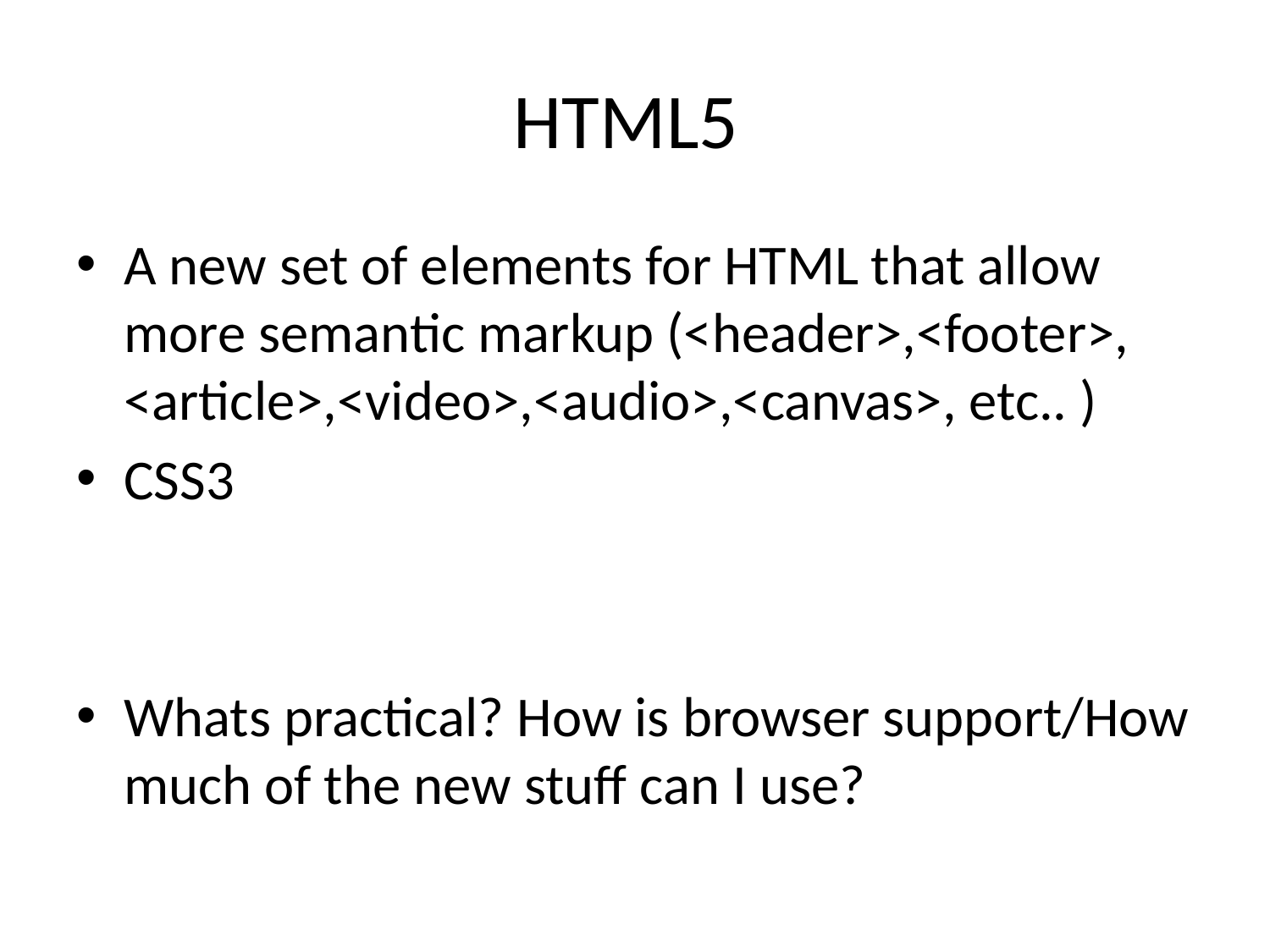

# HTML5
A new set of elements for HTML that allow more semantic markup (<header>,<footer>, <article>,<video>,<audio>,<canvas>, etc.. )
CSS3

Whats practical? How is browser support/How much of the new stuff can I use?